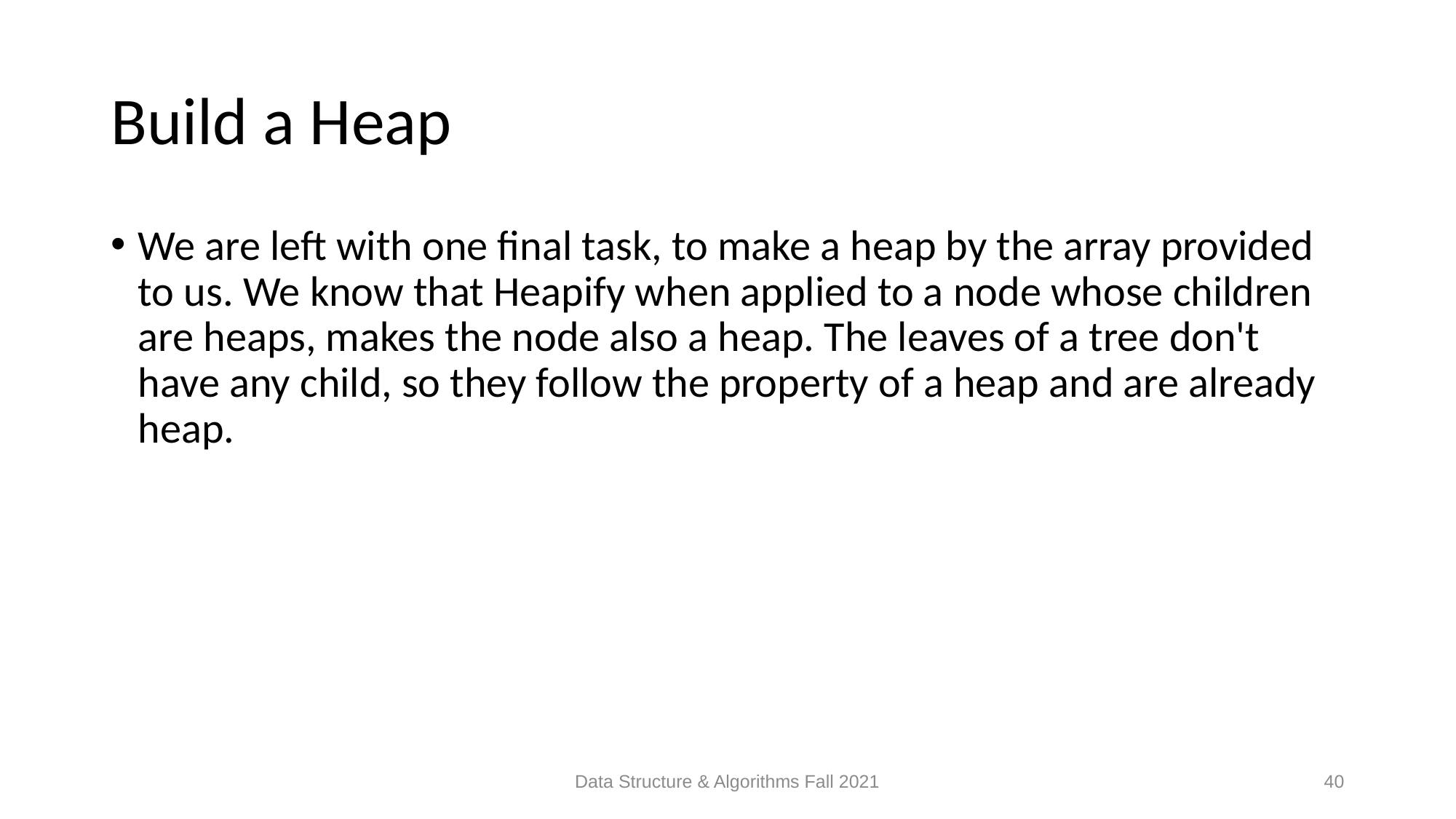

# Build a Heap
We are left with one final task, to make a heap by the array provided to us. We know that Heapify when applied to a node whose children are heaps, makes the node also a heap. The leaves of a tree don't have any child, so they follow the property of a heap and are already heap.
Data Structure & Algorithms Fall 2021
40